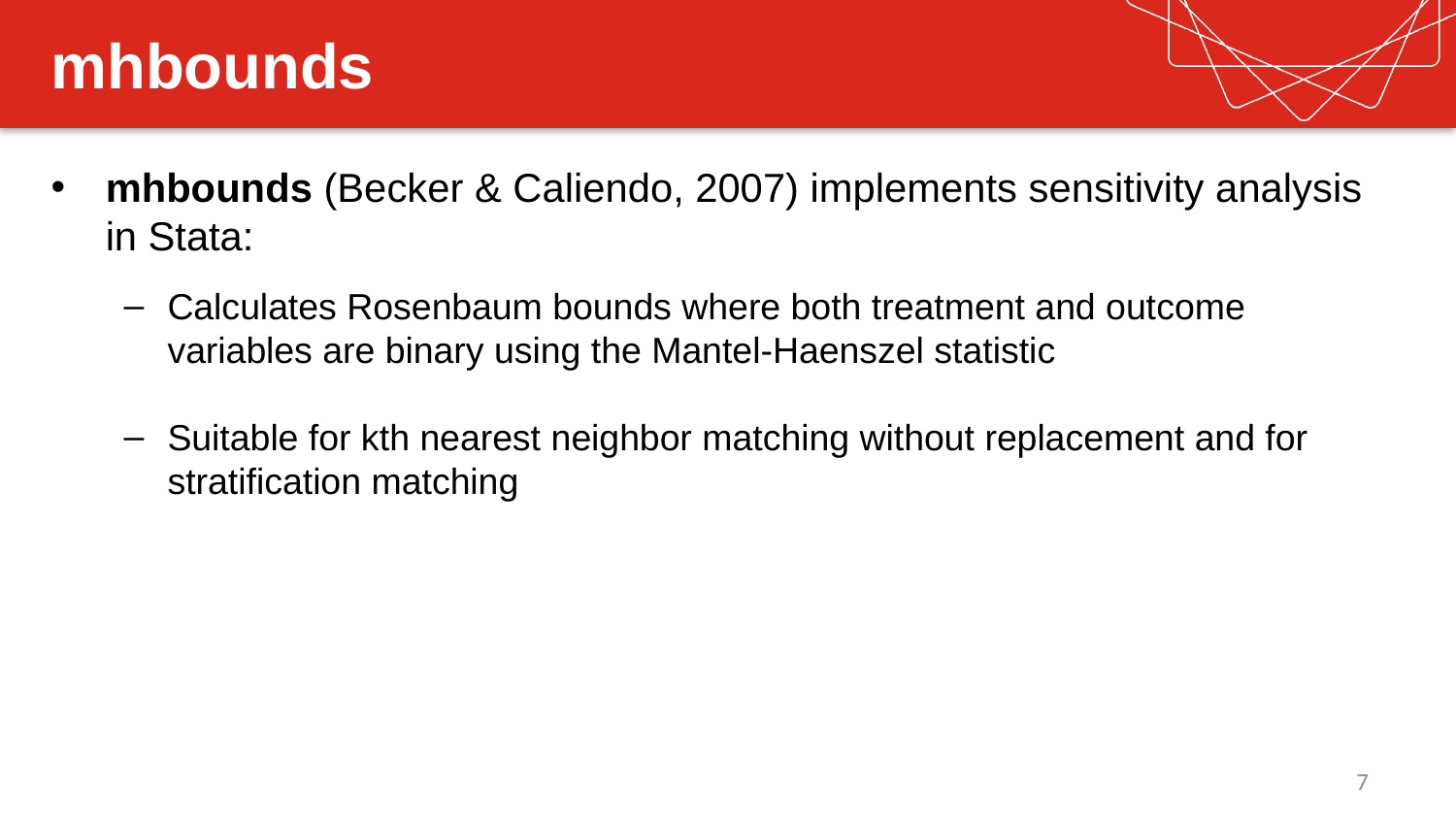

# mhbounds
mhbounds (Becker & Caliendo, 2007) implements sensitivity analysis in Stata:
Calculates Rosenbaum bounds where both treatment and outcome variables are binary using the Mantel-Haenszel statistic

Suitable for kth nearest neighbor matching without replacement and for stratification matching

7